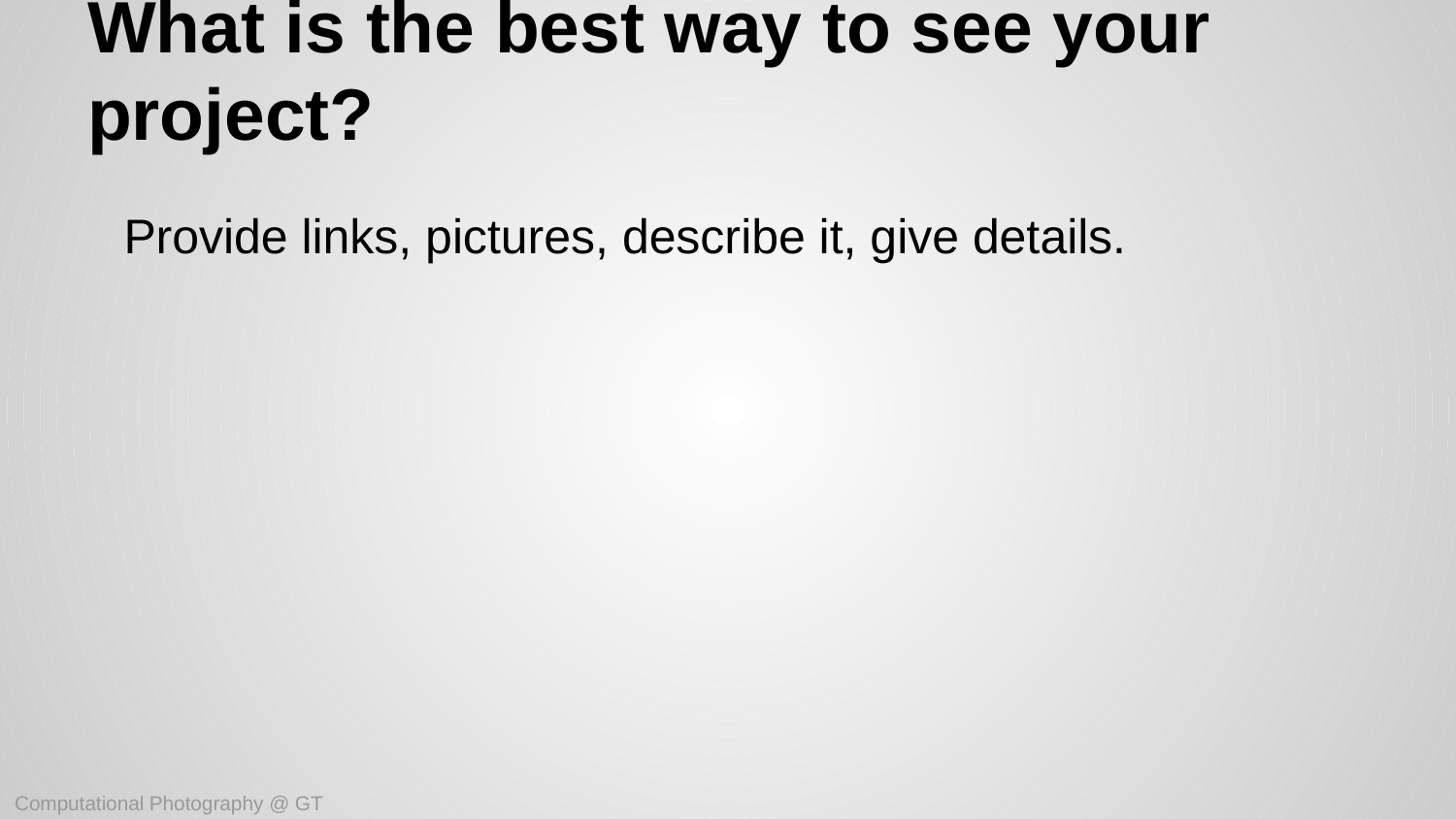

# What is the best way to see your project?
Provide links, pictures, describe it, give details.
Computational Photography @ GT